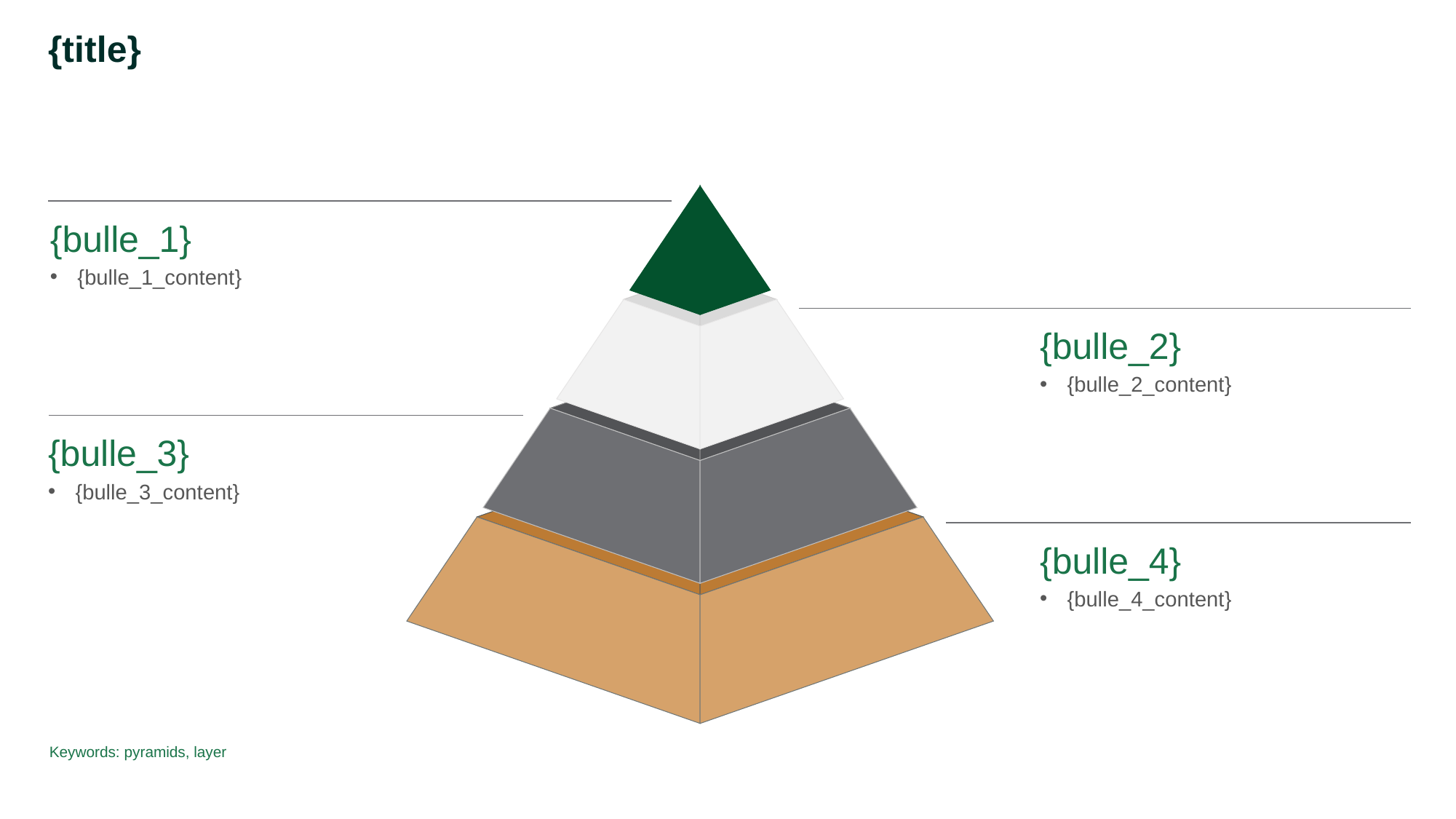

# {title}

{bulle_1}
{bulle_1_content}

{bulle_2}
{bulle_2_content}

{bulle_3}
{bulle_3_content}

{bulle_4}
{bulle_4_content}
Keywords: pyramids, layer